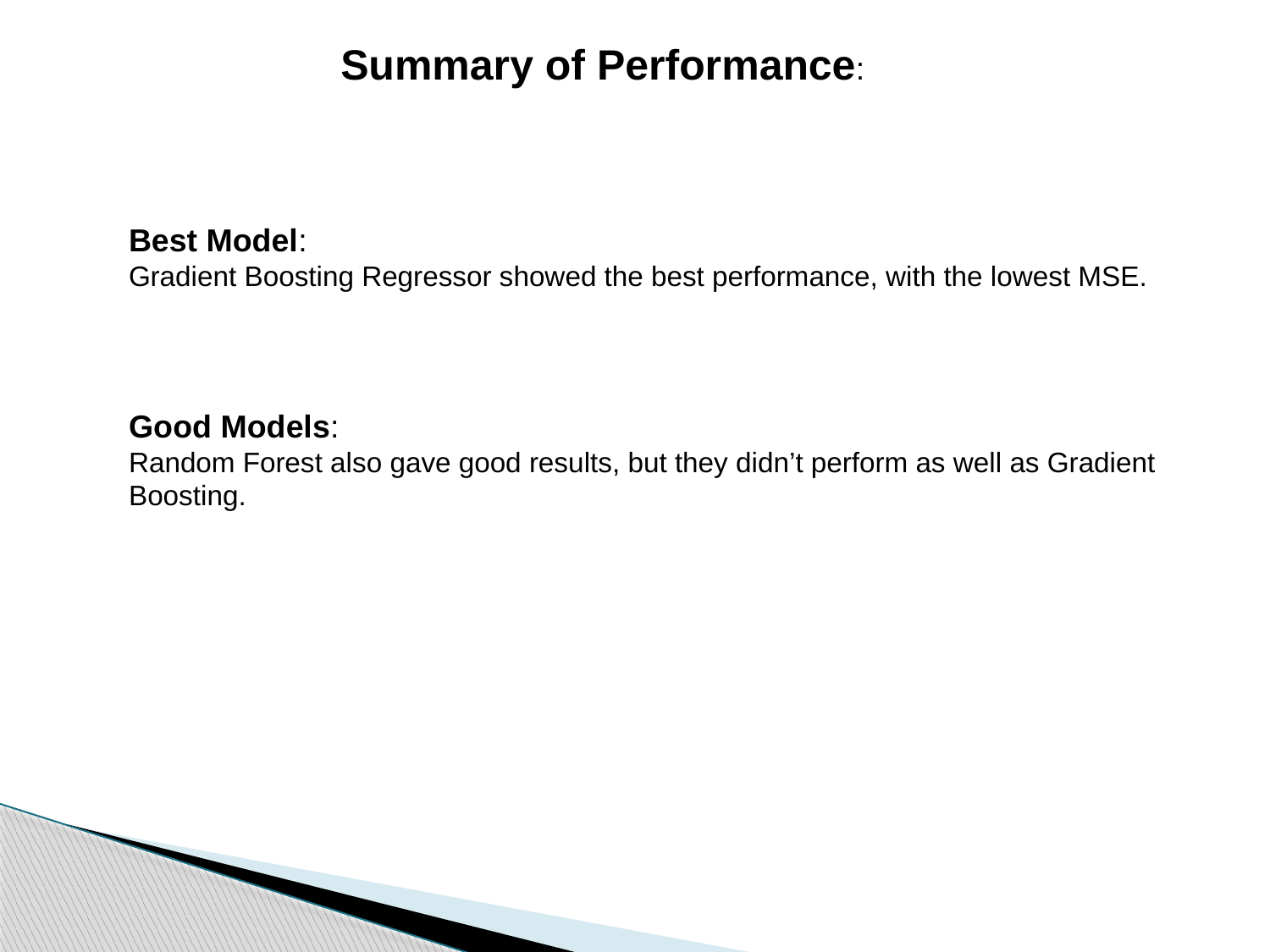

Summary of Performance:

Best Model:
Gradient Boosting Regressor showed the best performance, with the lowest MSE.

Good Models:
Random Forest also gave good results, but they didn’t perform as well as Gradient Boosting.